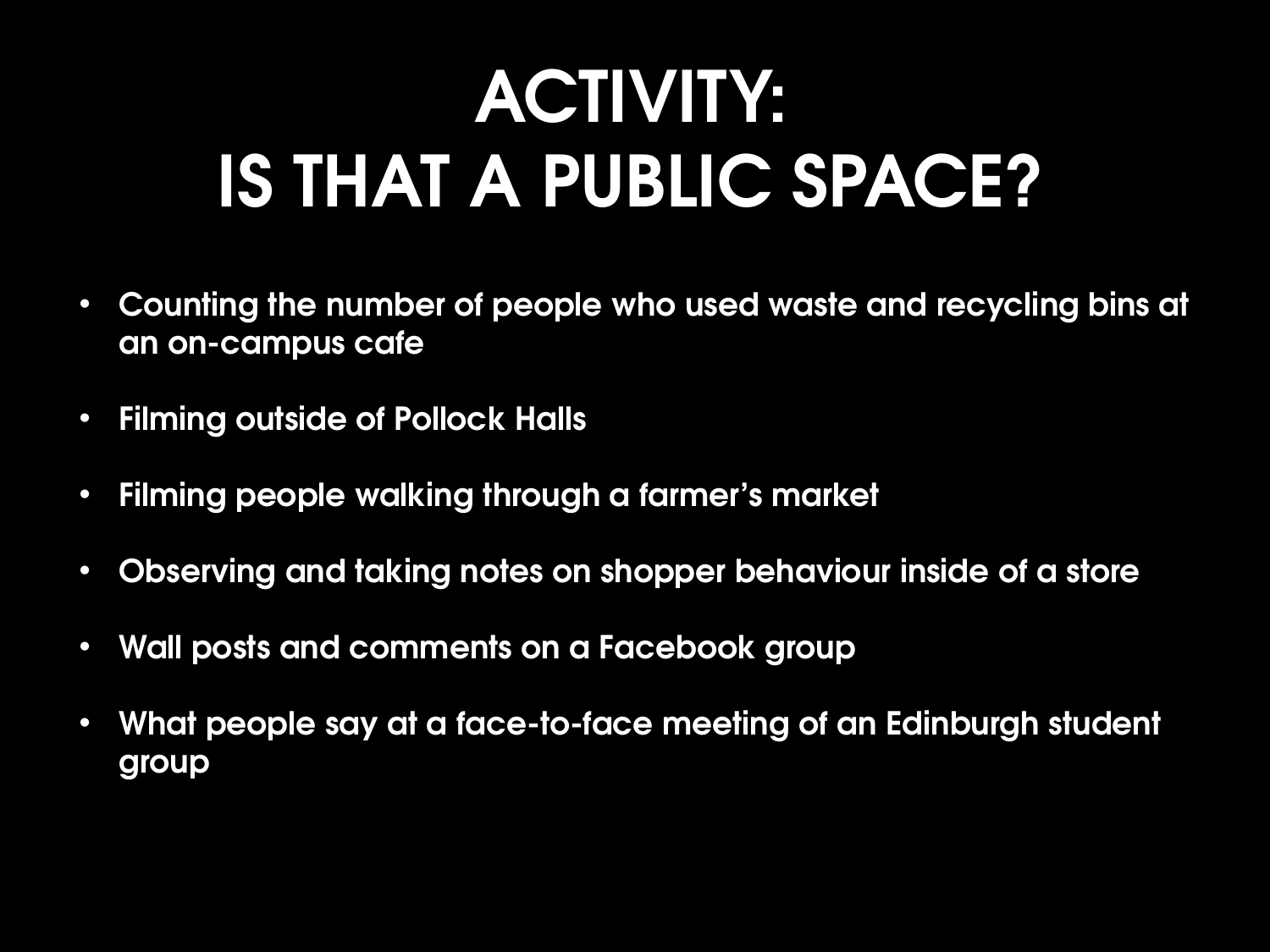

# Activity: Is that a public space?
Counting the number of people who used waste and recycling bins at an on-campus cafe

Filming outside of Pollock Halls

Filming people walking through a farmer’s market

Observing and taking notes on shopper behaviour inside of a store

Wall posts and comments on a Facebook group

What people say at a face-to-face meeting of an Edinburgh student group